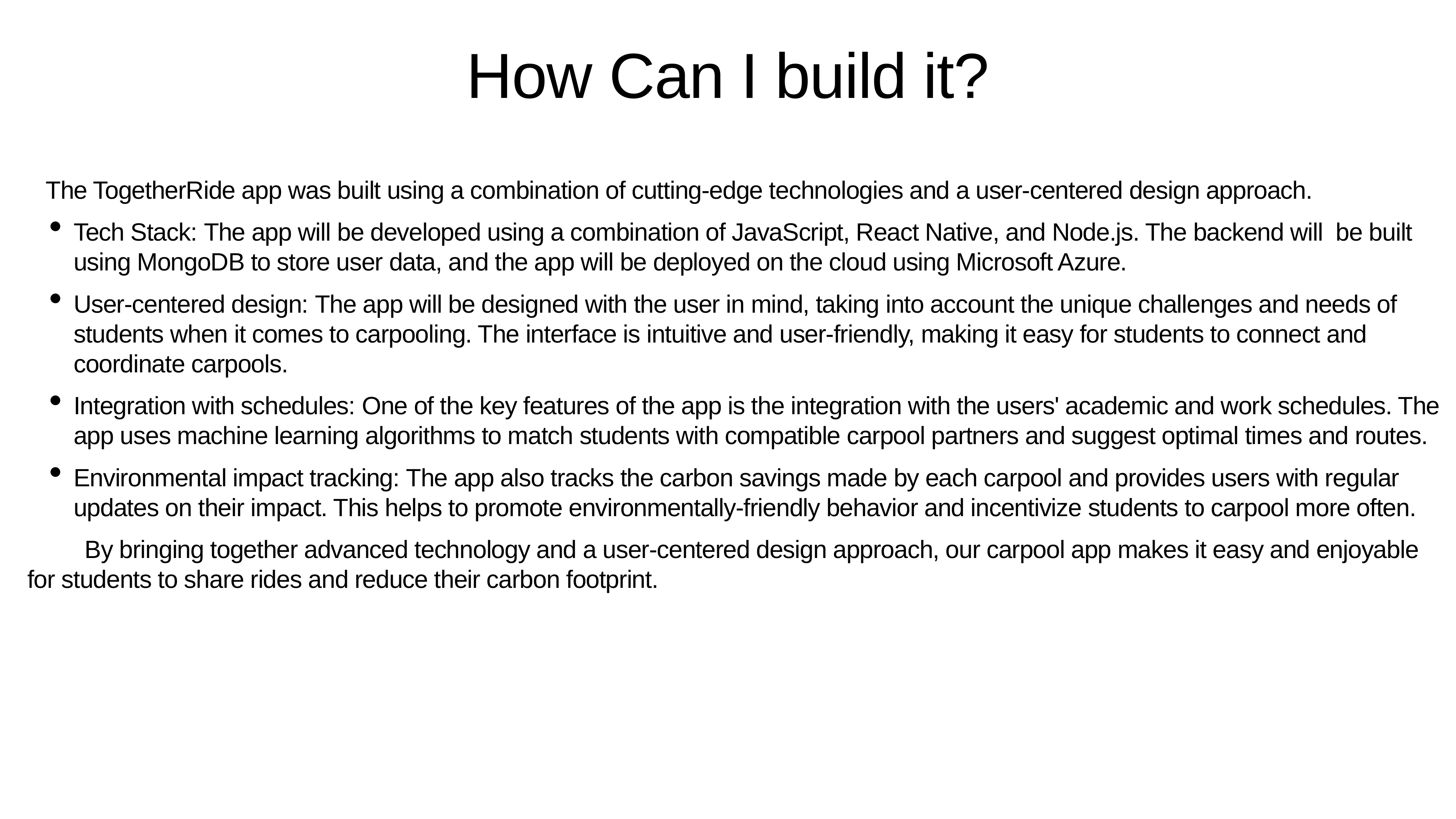

# How Can I build it?
The TogetherRide app was built using a combination of cutting-edge technologies and a user-centered design approach.
Tech Stack: The app will be developed using a combination of JavaScript, React Native, and Node.js. The backend will  be built using MongoDB to store user data, and the app will be deployed on the cloud using Microsoft Azure.
User-centered design: The app will be designed with the user in mind, taking into account the unique challenges and needs of students when it comes to carpooling. The interface is intuitive and user-friendly, making it easy for students to connect and coordinate carpools.
Integration with schedules: One of the key features of the app is the integration with the users' academic and work schedules. The app uses machine learning algorithms to match students with compatible carpool partners and suggest optimal times and routes.
Environmental impact tracking: The app also tracks the carbon savings made by each carpool and provides users with regular updates on their impact. This helps to promote environmentally-friendly behavior and incentivize students to carpool more often.
      By bringing together advanced technology and a user-centered design approach, our carpool app makes it easy and enjoyable for students to share rides and reduce their carbon footprint.